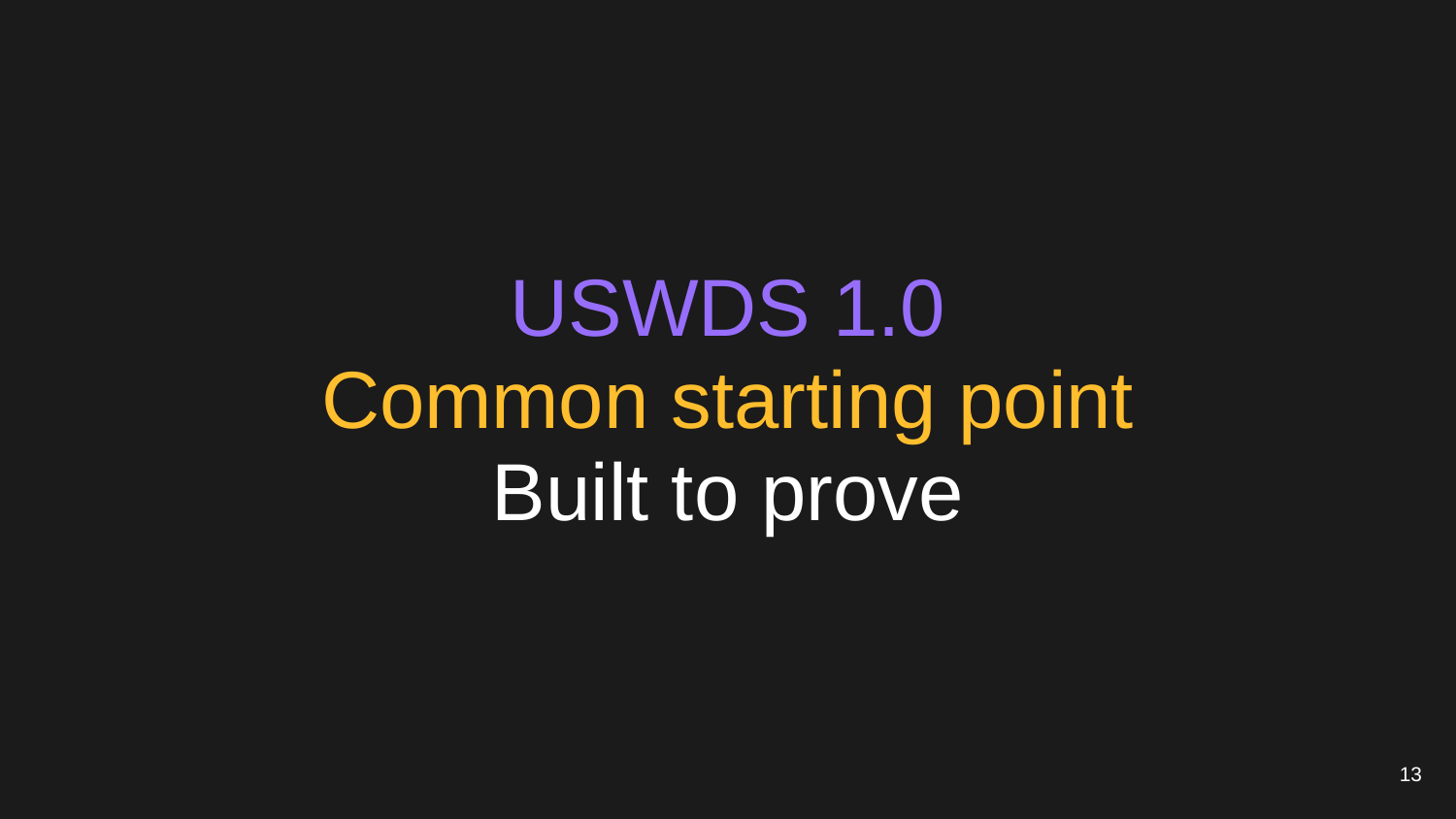

# USWDS 1.0
Common starting point
Built to prove
13